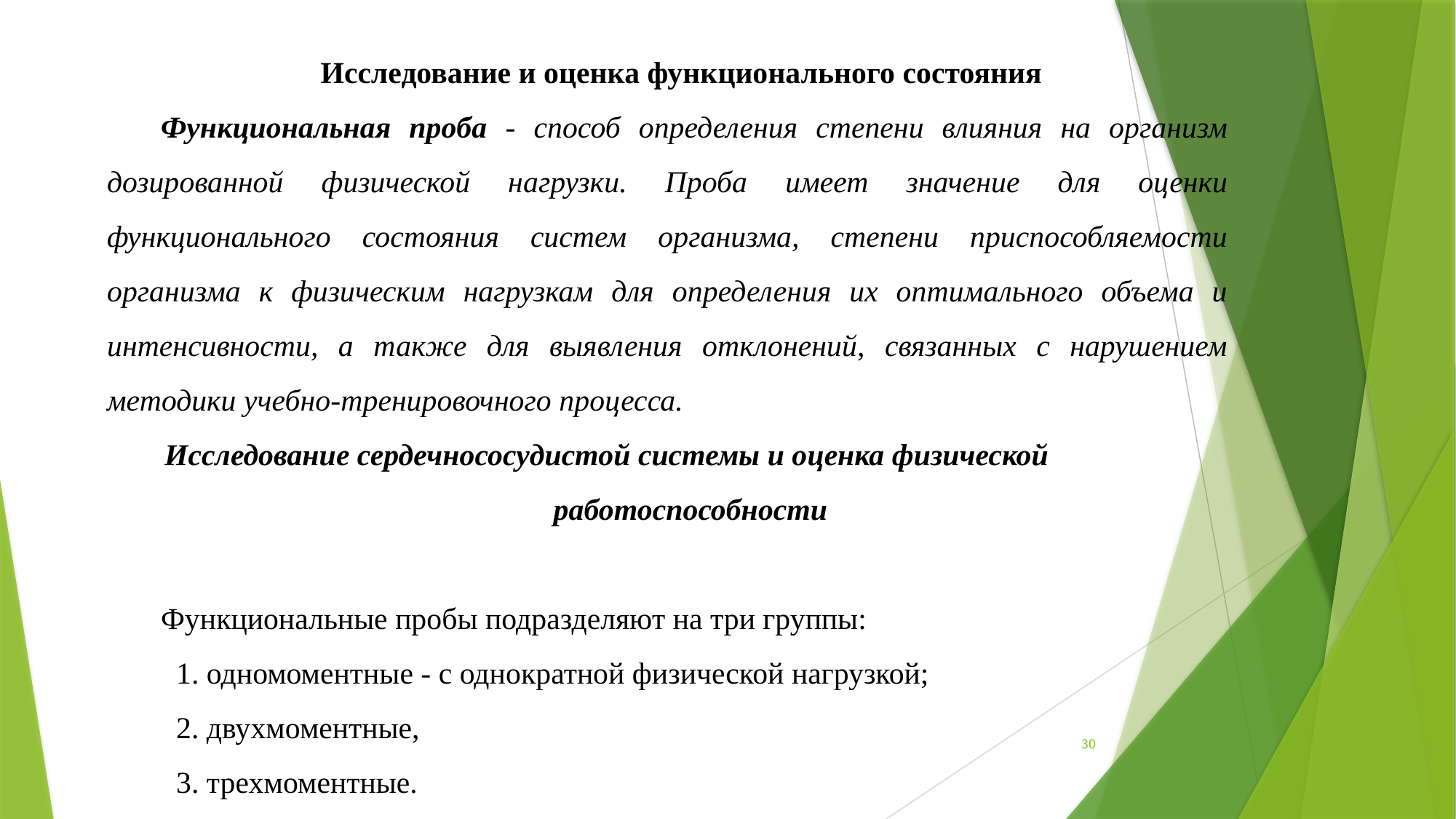

Исследование и оценка функционального состояния
Функциональная проба - способ определения степени влияния на организм дозированной физической нагрузки. Проба имеет значение для оценки функционального состояния систем организма, степени приспособляемости организма к физическим нагрузкам для определения их оптимального объема и интенсивности, а также для выявления отклонений, связанных с нарушением методики учебно-тренировочного процесса.
Исследование сердечнососудистой системы и оценка физической                              работоспособности

Функциональные пробы подразделяют на три группы:
  1. одномоментные - с однократной физической нагрузкой;
  2. двухмоментные,
  3. трехмоментные.

30